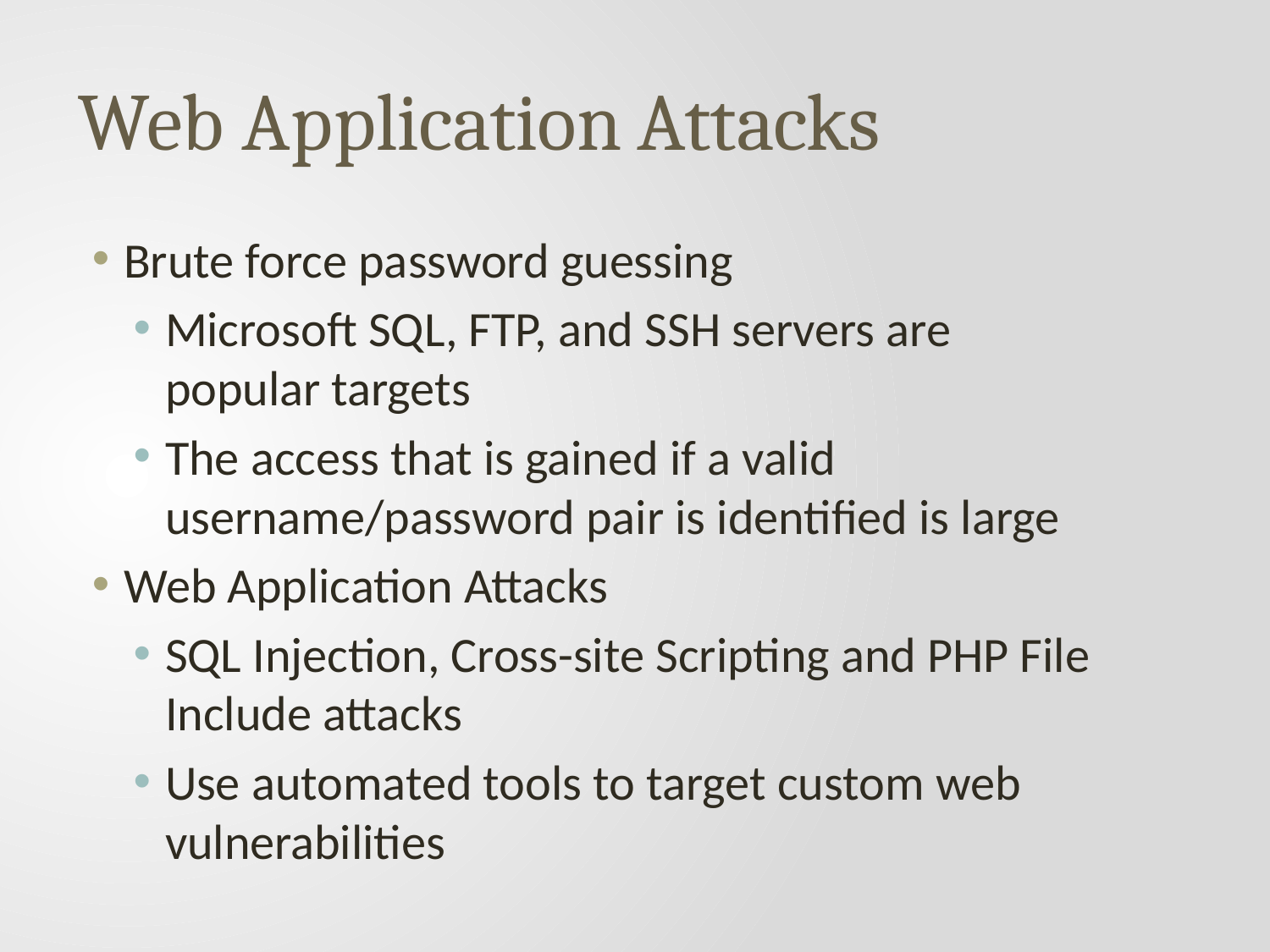

# Web Application Attacks
Brute force password guessing
Microsoft SQL, FTP, and SSH servers are popular targets
The access that is gained if a valid username/password pair is identified is large
Web Application Attacks
SQL Injection, Cross-site Scripting and PHP File Include attacks
Use automated tools to target custom web vulnerabilities